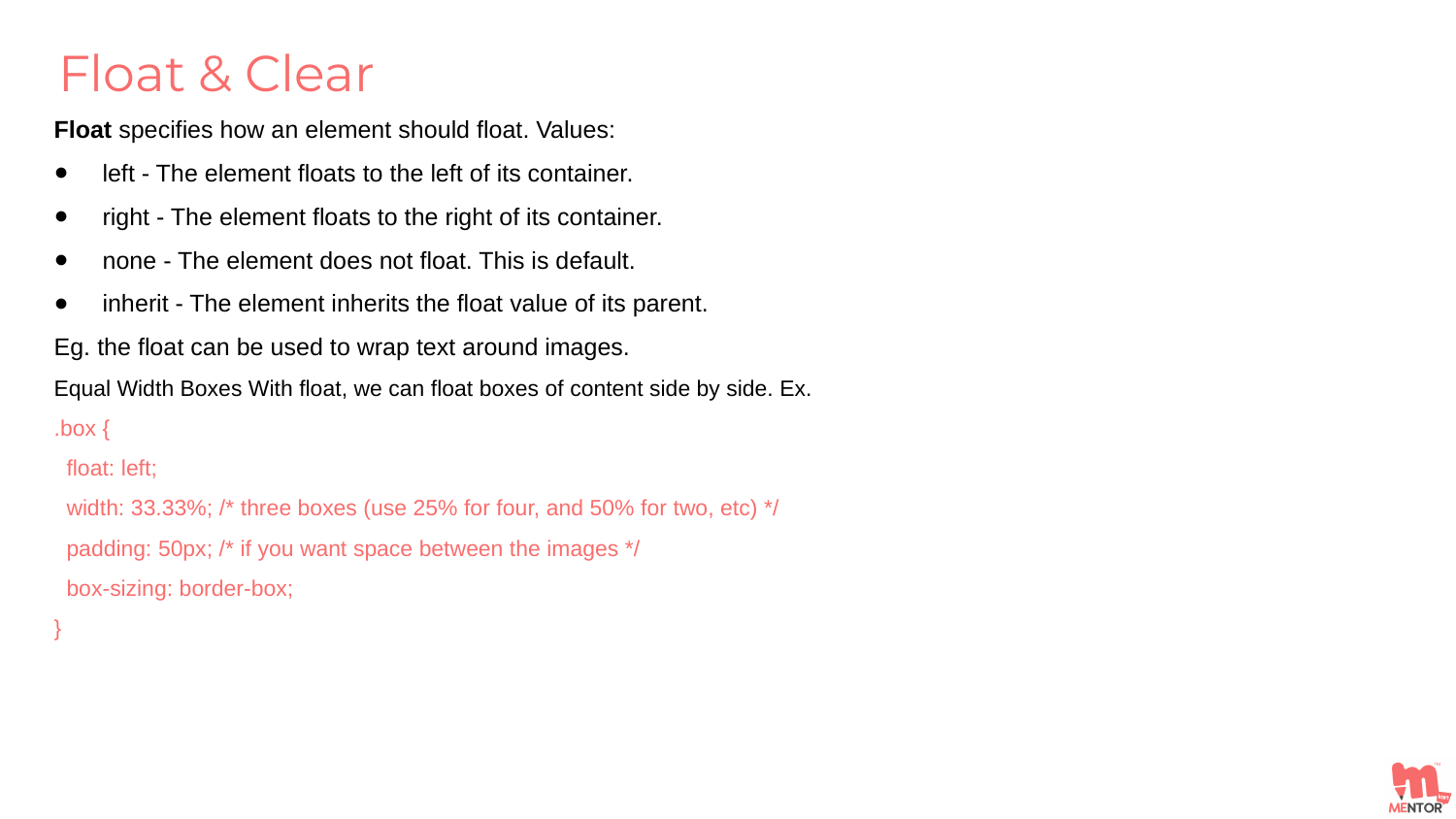

Float & Clear
Float specifies how an element should float. Values:
left - The element floats to the left of its container.
right - The element floats to the right of its container.
none - The element does not float. This is default.
inherit - The element inherits the float value of its parent.
Eg. the float can be used to wrap text around images.
Equal Width Boxes With float, we can float boxes of content side by side. Ex.
.box {
  float: left;
  width: 33.33%; /* three boxes (use 25% for four, and 50% for two, etc) */
  padding: 50px; /* if you want space between the images */
  box-sizing: border-box;
}